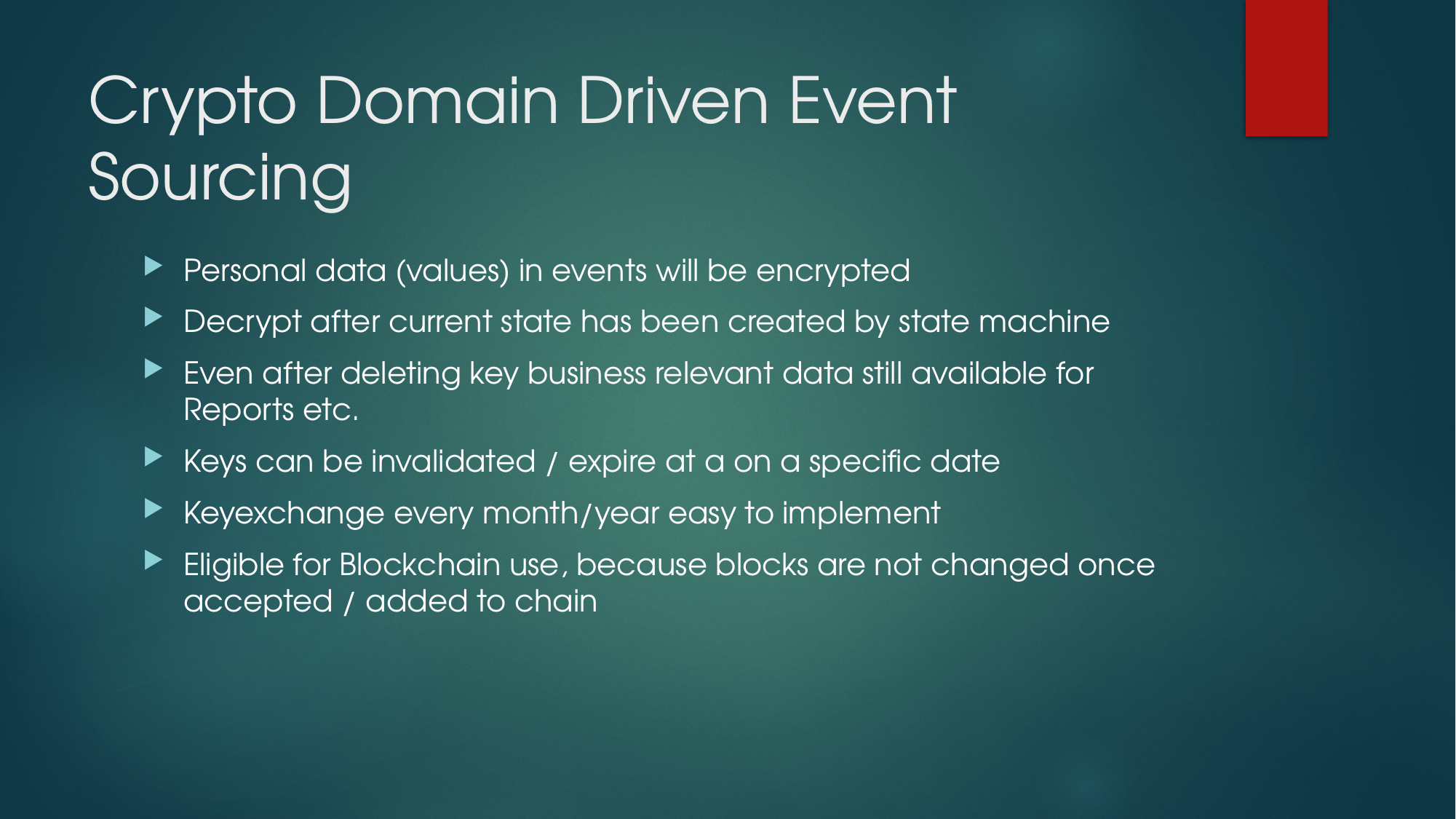

# Crypto Domain Driven Event Sourcing
Personal data (values) in events will be encrypted
Decrypt after current state has been created by state machine
Even after deleting key business relevant data still available for Reports etc.
Keys can be invalidated / expire at a on a specific date
Keyexchange every month/year easy to implement
Eligible for Blockchain use, because blocks are not changed once accepted / added to chain